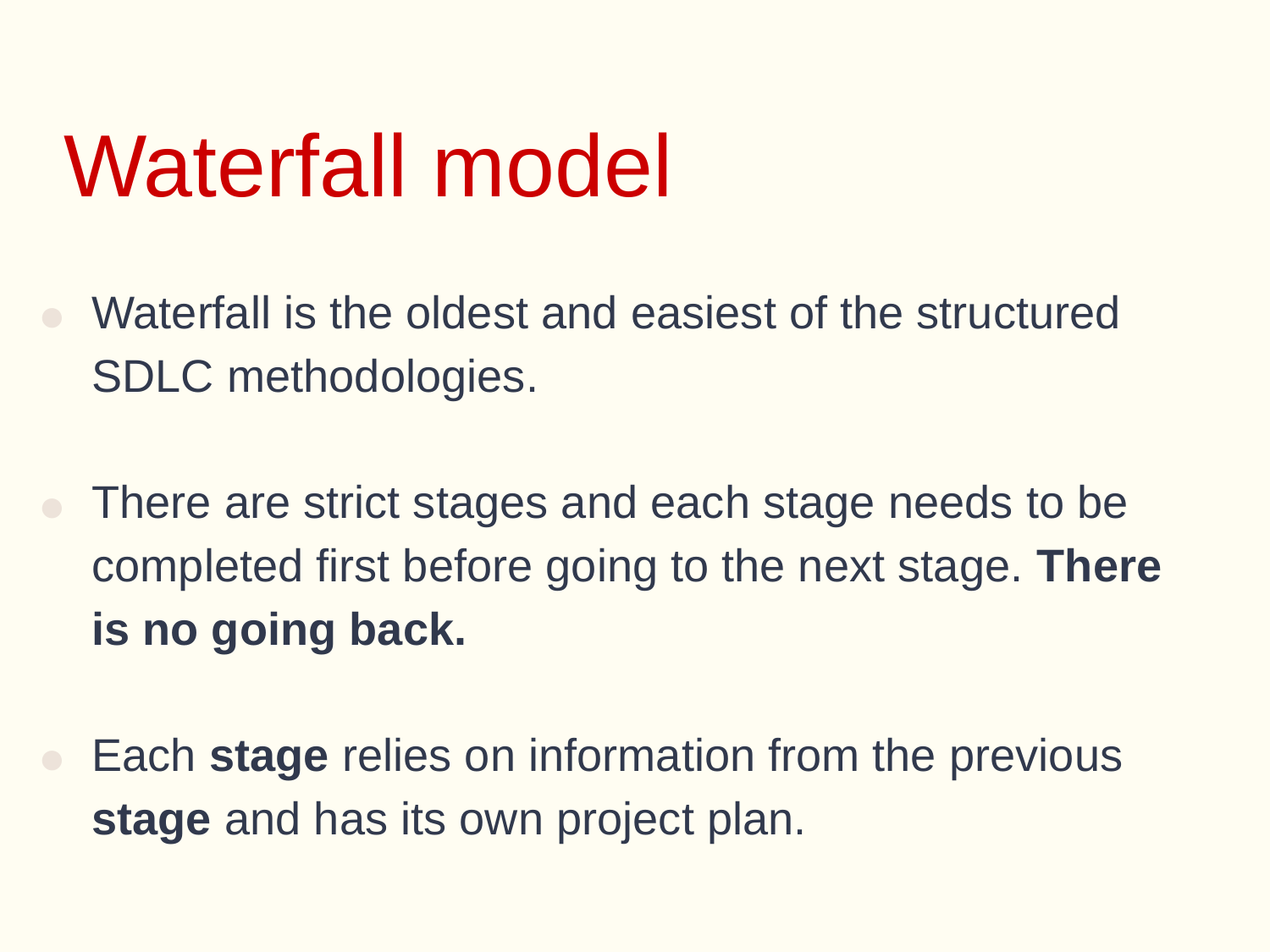

# Waterfall model
Waterfall is the oldest and easiest of the structured SDLC methodologies.
There are strict stages and each stage needs to be completed first before going to the next stage. There is no going back.

Each stage relies on information from the previous stage and has its own project plan.